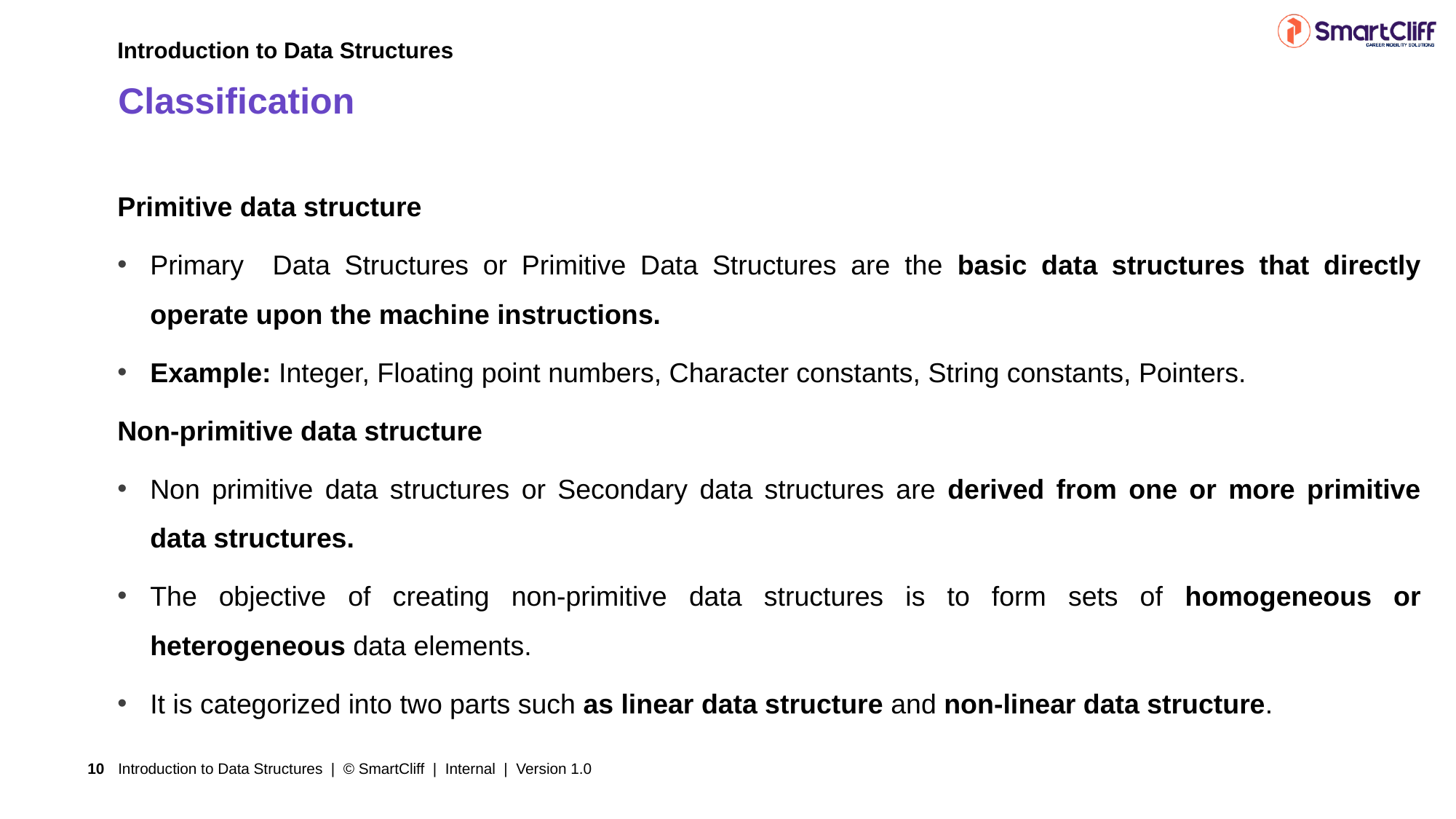

Introduction to Data Structures

# Classification
Primitive data structure
Primary  Data Structures or Primitive Data Structures are the basic data structures that directly operate upon the machine instructions.
Example: Integer, Floating point numbers, Character constants, String constants, Pointers.
Non-primitive data structure
Non primitive data structures or Secondary data structures are derived from one or more primitive data structures.
The objective of creating non-primitive data structures is to form sets of homogeneous or heterogeneous data elements.
It is categorized into two parts such as linear data structure and non-linear data structure.

Introduction to Data Structures  |  © SmartCliff  |  Internal  |  Version 1.0
10